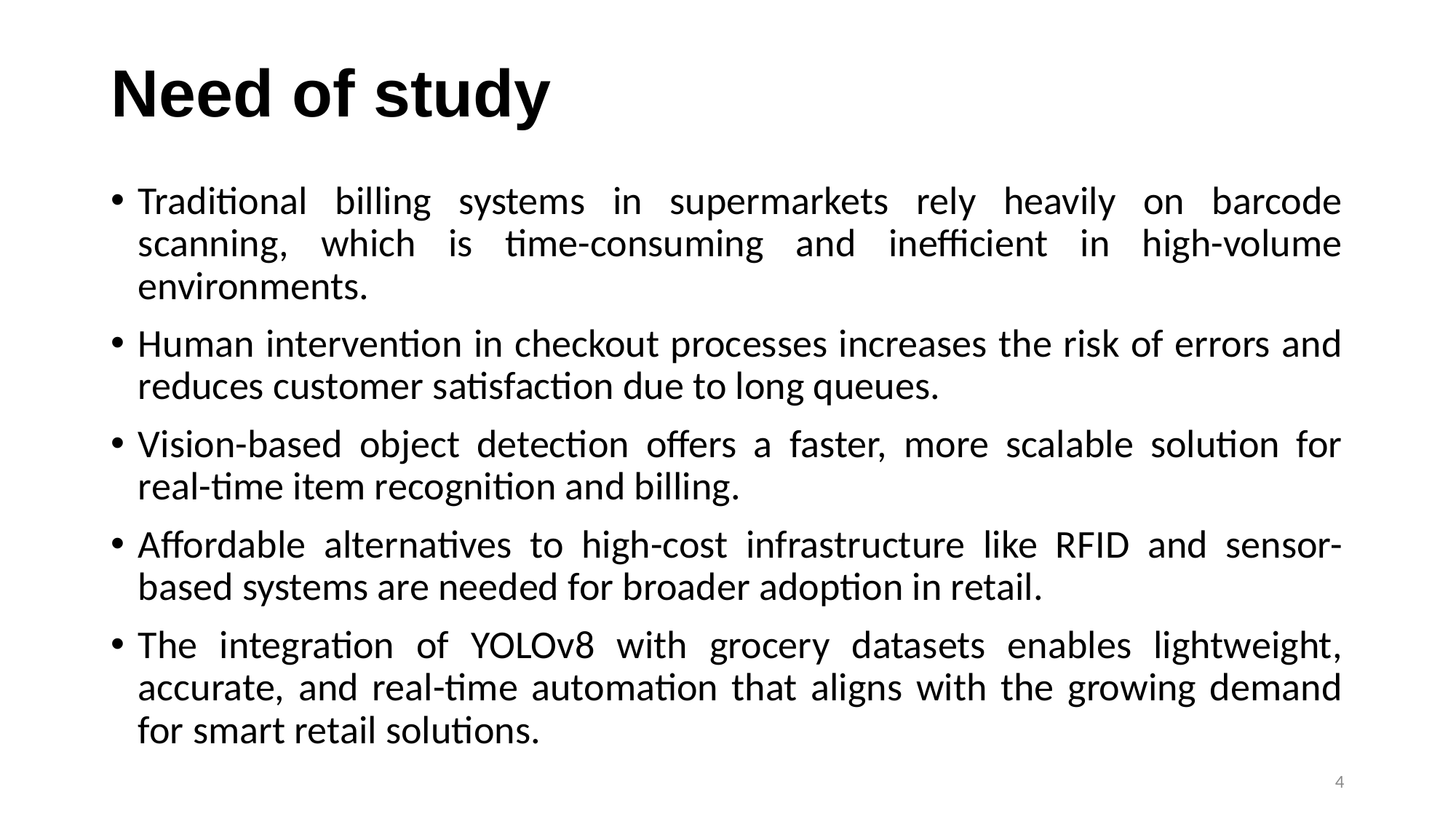

# Need of study
Traditional billing systems in supermarkets rely heavily on barcode scanning, which is time-consuming and inefficient in high-volume environments.
Human intervention in checkout processes increases the risk of errors and reduces customer satisfaction due to long queues.
Vision-based object detection offers a faster, more scalable solution for real-time item recognition and billing.
Affordable alternatives to high-cost infrastructure like RFID and sensor-based systems are needed for broader adoption in retail.
The integration of YOLOv8 with grocery datasets enables lightweight, accurate, and real-time automation that aligns with the growing demand for smart retail solutions.

4